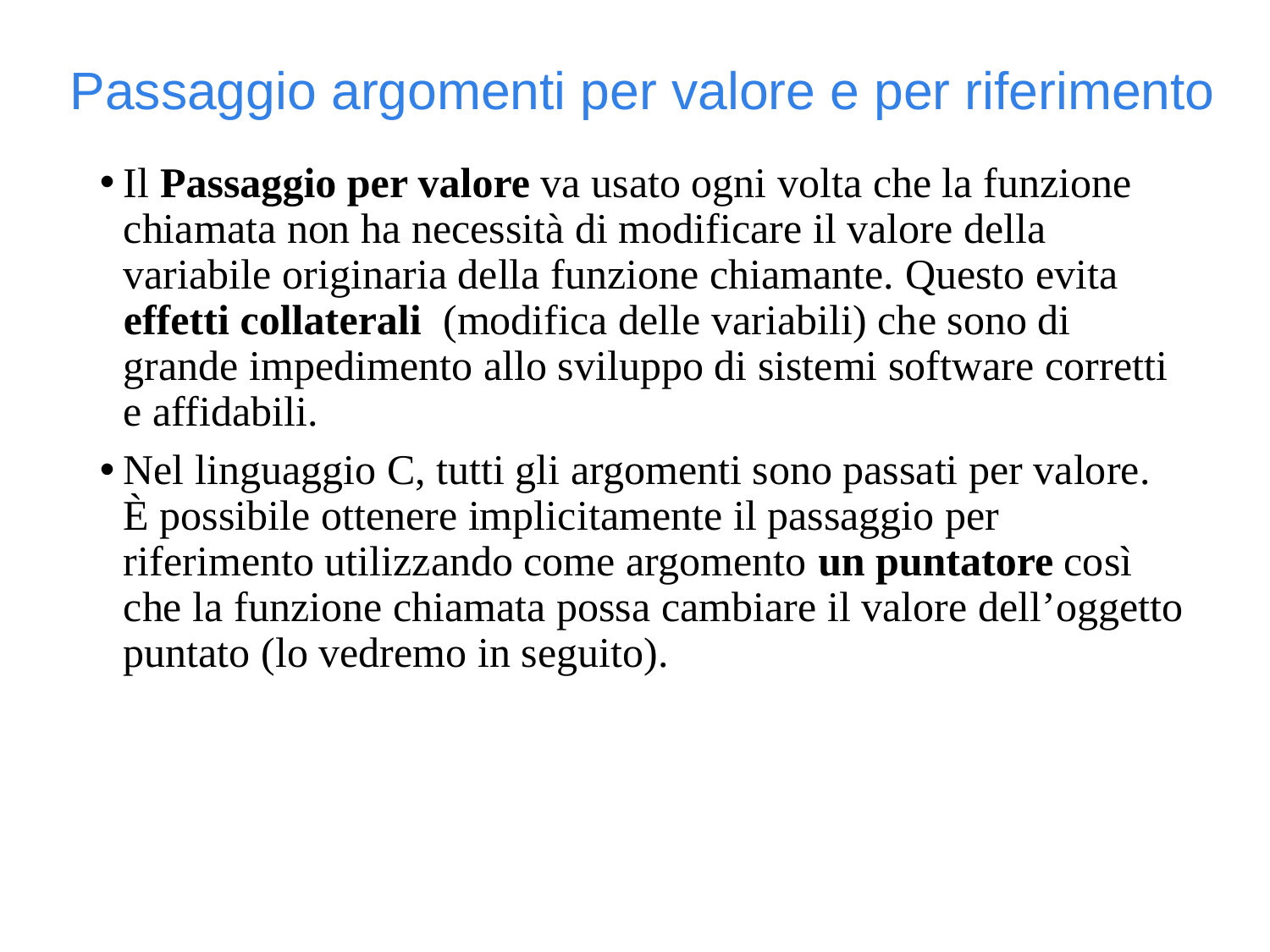

Passaggio argomenti per valore e per riferimento

Il Passaggio per valore va usato ogni volta che la funzione chiamata non ha necessità di modificare il valore della variabile originaria della funzione chiamante. Questo evita effetti collaterali  (modifica delle variabili) che sono di grande impedimento allo sviluppo di sistemi software corretti e affidabili.
Nel linguaggio C, tutti gli argomenti sono passati per valore.   È possibile ottenere implicitamente il passaggio per riferimento utilizzando come argomento un puntatore così che la funzione chiamata possa cambiare il valore dell’oggetto puntato (lo vedremo in seguito).